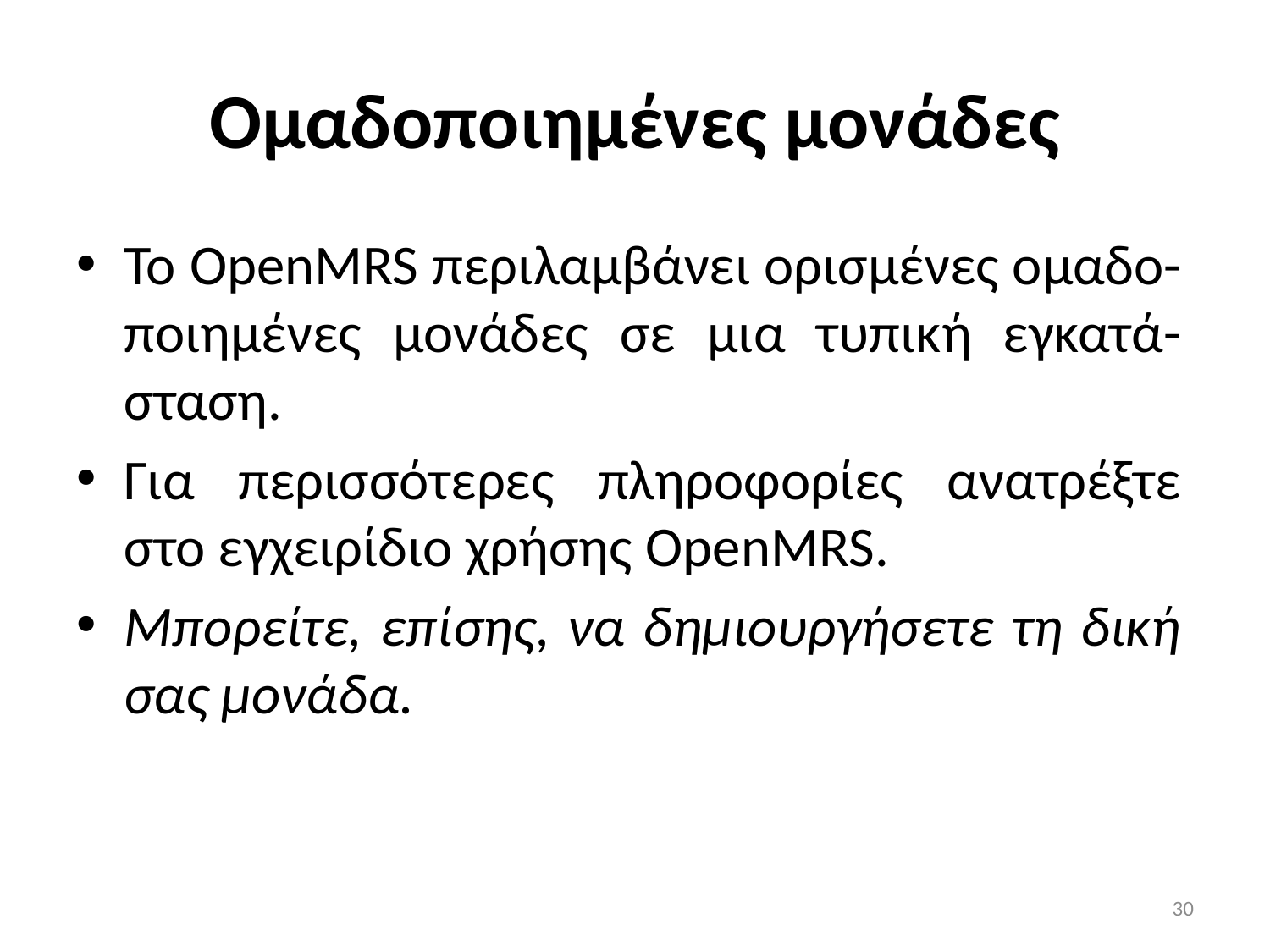

# Ομαδοποιημένες μονάδες
Το OpenMRS περιλαμβάνει ορισμένες ομαδο-ποιημένες μονάδες σε μια τυπική εγκατά-σταση.
Για περισσότερες πληροφορίες ανατρέξτε στο εγχειρίδιο χρήσης OpenMRS.
Μπορείτε, επίσης, να δημιουργήσετε τη δική σας μονάδα.
30